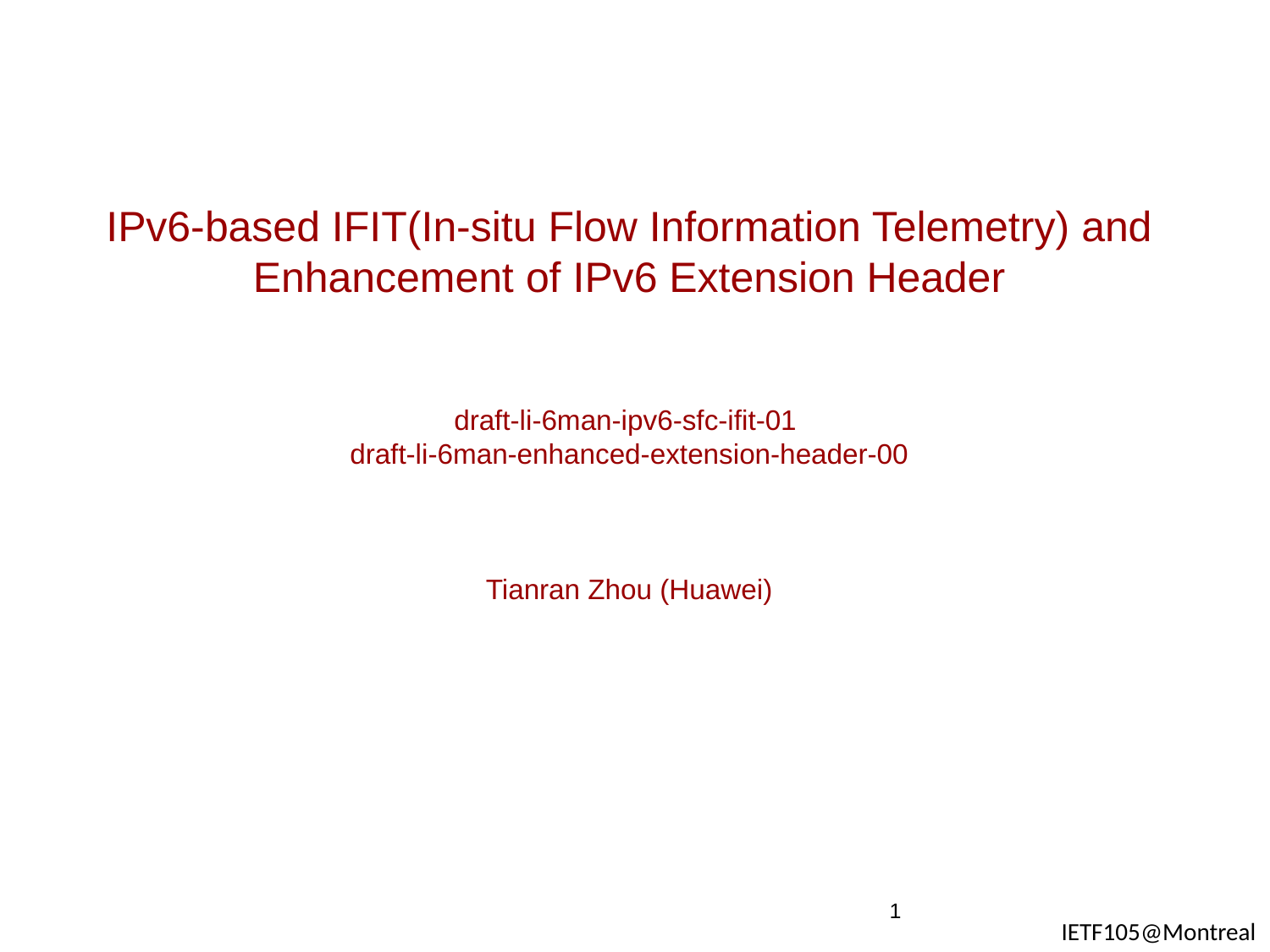

# IPv6-based IFIT(In-situ Flow Information Telemetry) and Enhancement of IPv6 Extension Header draft-li-6man-ipv6-sfc-ifit-01 draft-li-6man-enhanced-extension-header-00 Tianran Zhou (Huawei)
IETF105@Montreal